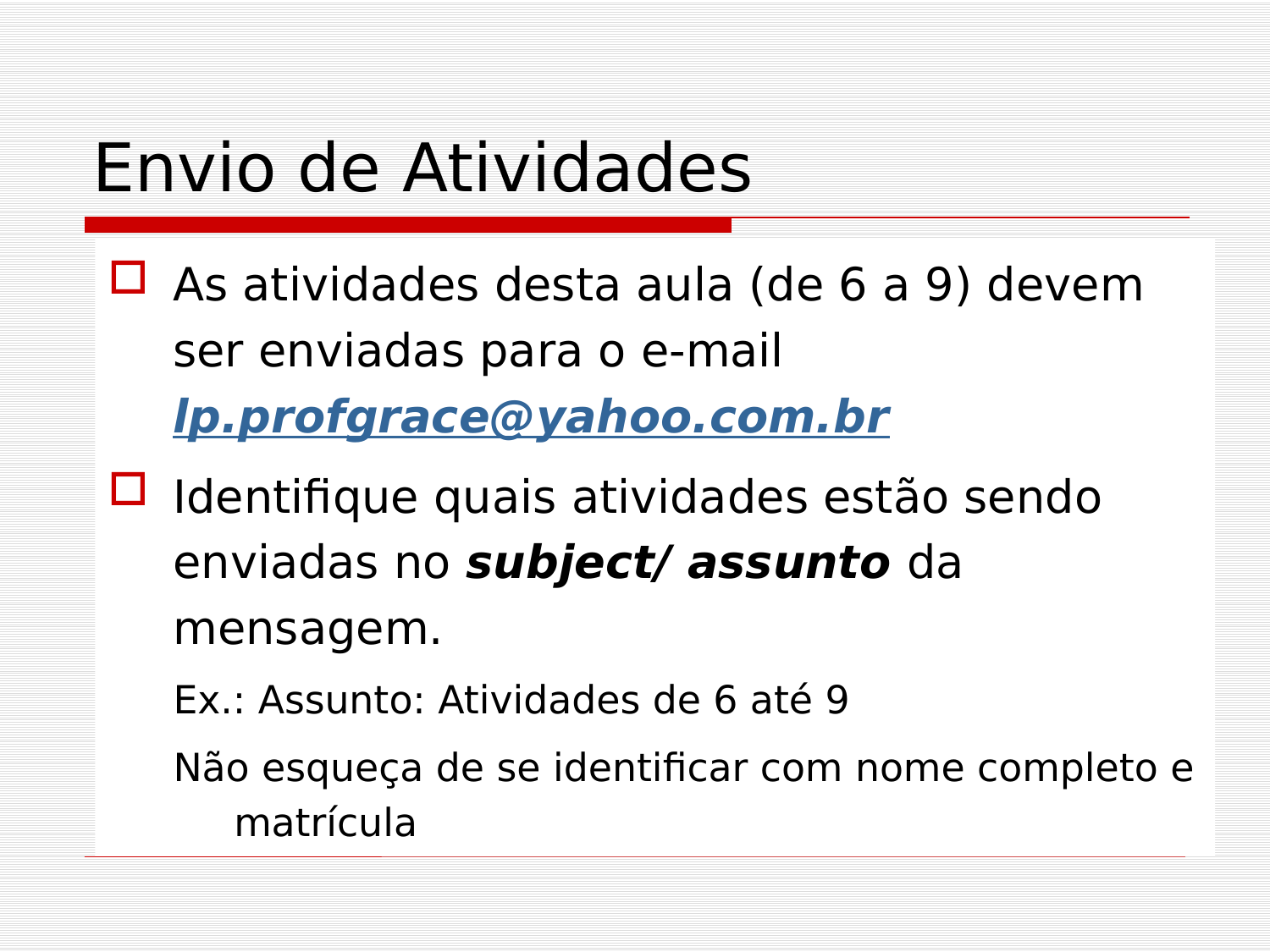

# Envio de Atividades
As atividades desta aula (de 6 a 9) devem ser enviadas para o e-mail lp.profgrace@yahoo.com.br
Identifique quais atividades estão sendo enviadas no subject/ assunto da mensagem.
Ex.: Assunto: Atividades de 6 até 9
Não esqueça de se identificar com nome completo e matrícula